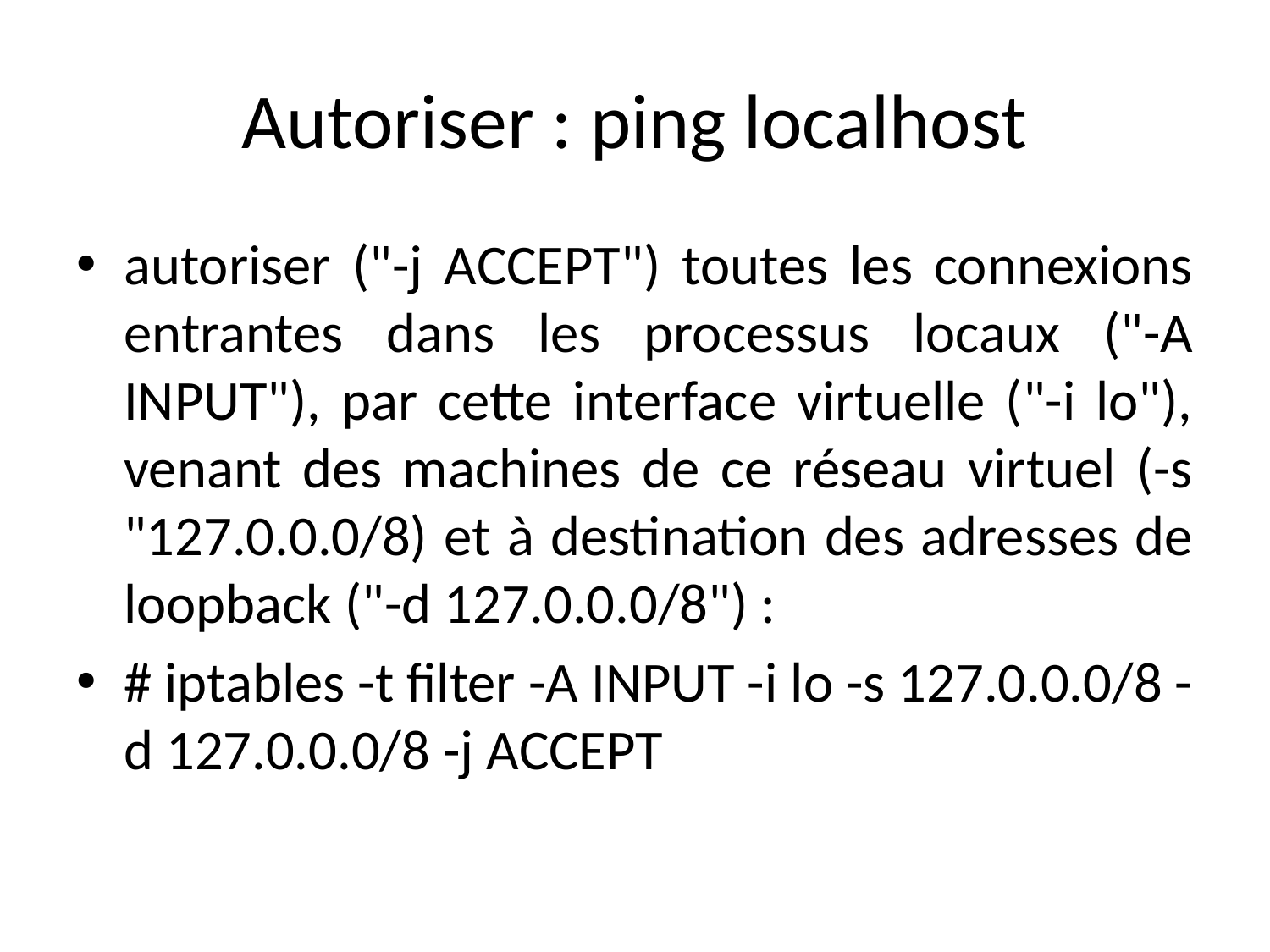

# Autoriser : ping localhost
autoriser ("-j ACCEPT") toutes les connexions entrantes dans les processus locaux ("-A INPUT"), par cette interface virtuelle ("-i lo"), venant des machines de ce réseau virtuel (-s "127.0.0.0/8) et à destination des adresses de loopback ("-d 127.0.0.0/8") :
# iptables -t filter -A INPUT -i lo -s 127.0.0.0/8 -d 127.0.0.0/8 -j ACCEPT